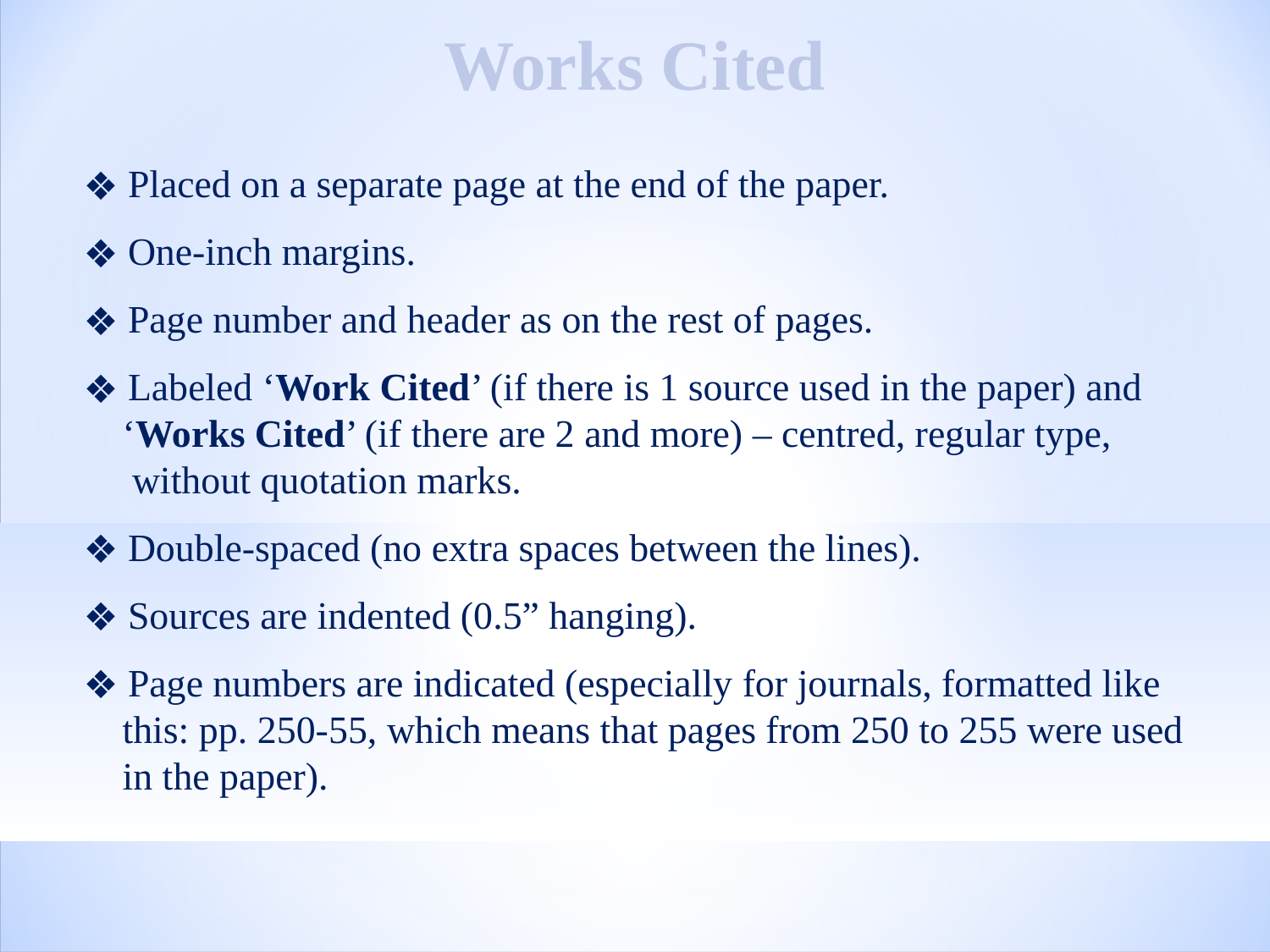

Works Cited
 Placed on a separate page at the end of the paper.

 One-inch margins.

 Page number and header as on the rest of pages.

 Labeled ‘Work Cited’ (if there is 1 source used in the paper) and
    ‘Works Cited’ (if there are 2 and more) – centred, regular type,
     without quotation marks.

 Double-spaced (no extra spaces between the lines).

 Sources are indented (0.5” hanging).

 Page numbers are indicated (especially for journals, formatted like
    this: pp. 250-55, which means that pages from 250 to 255 were used
    in the paper).